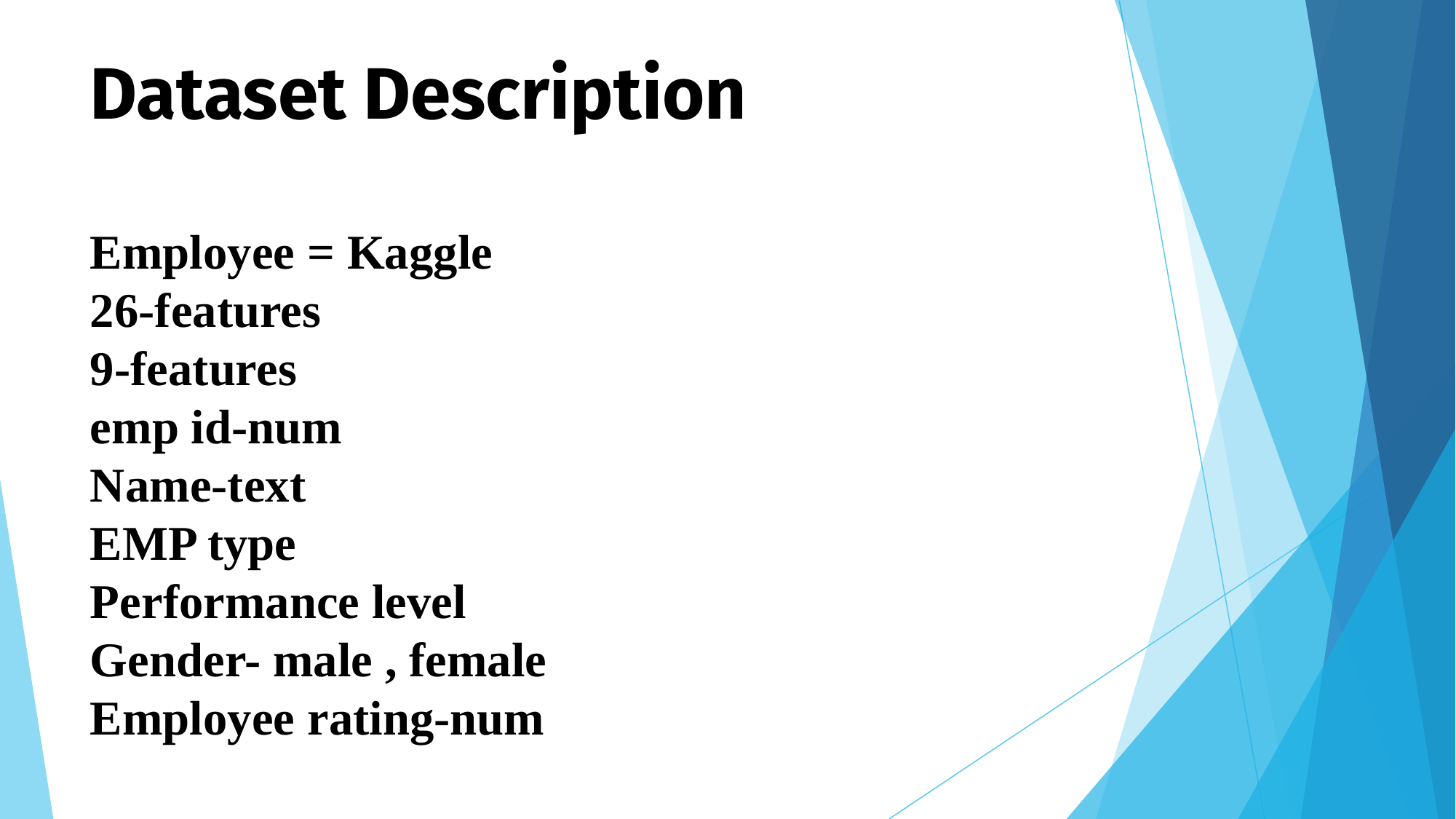

# Dataset Description Employee = Kaggle 26-features 9-features emp id-num Name-text EMP type Performance level Gender- male , female Employee rating-num